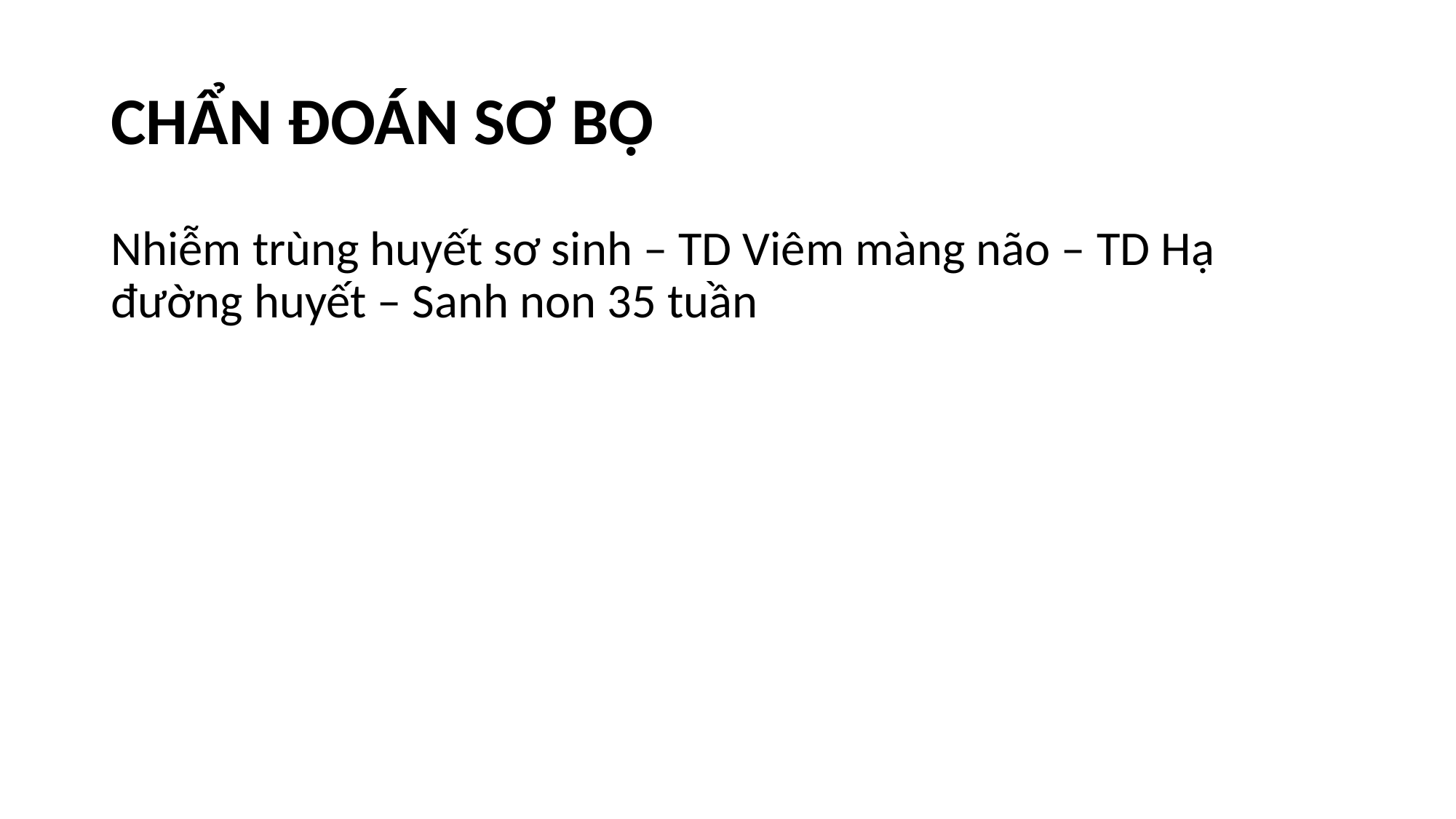

# CHẨN ĐOÁN SƠ BỘ
Nhiễm trùng huyết sơ sinh – TD Viêm màng não – TD Hạ đường huyết – Sanh non 35 tuần